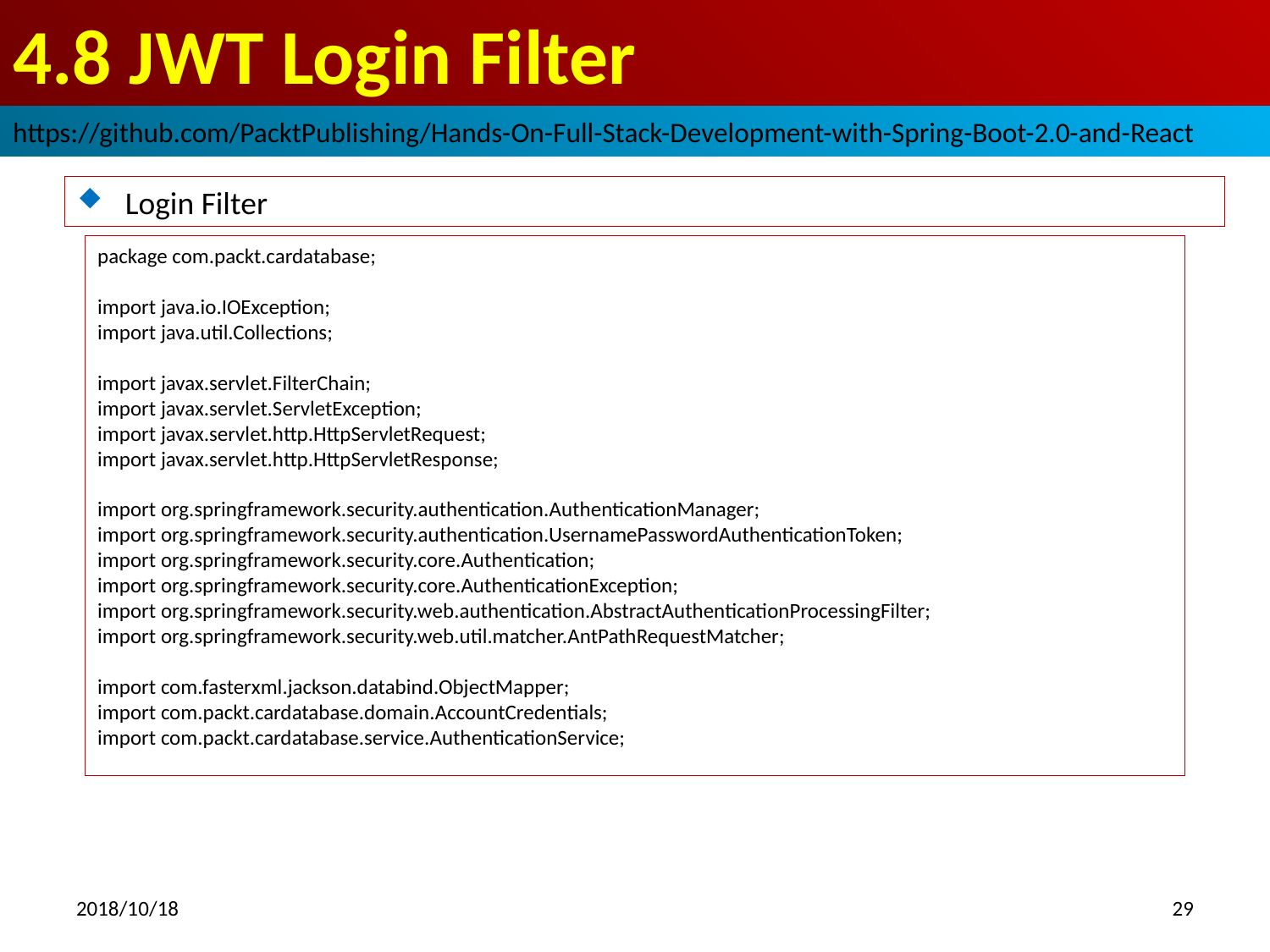

# 4.8 JWT Login Filter
https://github.com/PacktPublishing/Hands-On-Full-Stack-Development-with-Spring-Boot-2.0-and-React
Login Filter
package com.packt.cardatabase;

import java.io.IOException;
import java.util.Collections;

import javax.servlet.FilterChain;
import javax.servlet.ServletException;
import javax.servlet.http.HttpServletRequest;
import javax.servlet.http.HttpServletResponse;

import org.springframework.security.authentication.AuthenticationManager;
import org.springframework.security.authentication.UsernamePasswordAuthenticationToken;
import org.springframework.security.core.Authentication;
import org.springframework.security.core.AuthenticationException;
import org.springframework.security.web.authentication.AbstractAuthenticationProcessingFilter;
import org.springframework.security.web.util.matcher.AntPathRequestMatcher;

import com.fasterxml.jackson.databind.ObjectMapper;
import com.packt.cardatabase.domain.AccountCredentials;
import com.packt.cardatabase.service.AuthenticationService;
2018/10/18
29